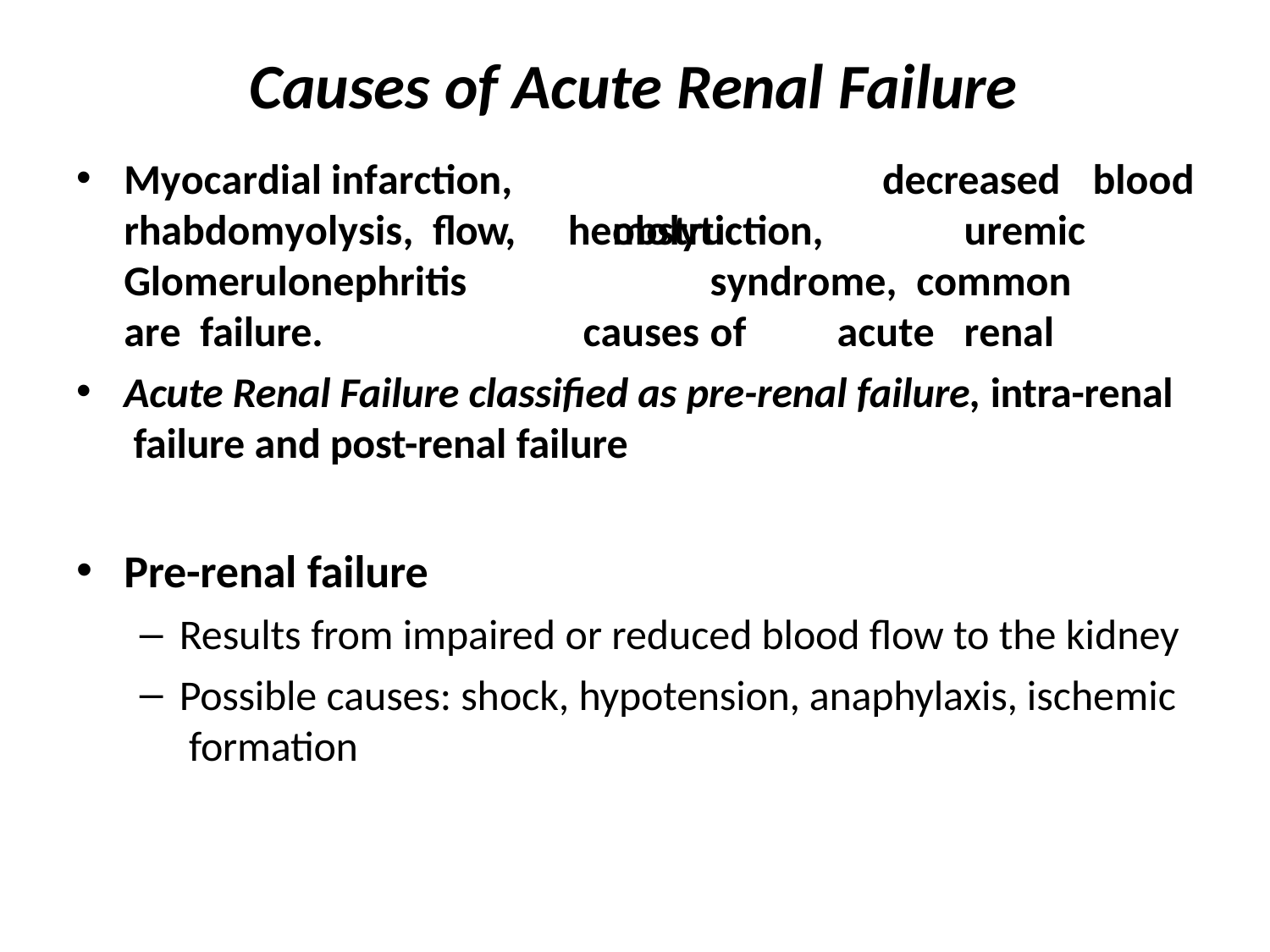

# Causes of Acute Renal Failure
Myocardial	infarction,	rhabdomyolysis,  flow,	obstruction,
decreased
blood
hemolytic		uremic		syndrome,  common	causes	of	acute	renal
Glomerulonephritis	are  failure.
Acute Renal Failure classified as pre-renal failure, intra-renal  failure and post-renal failure

Pre-renal failure
Results from impaired or reduced blood flow to the kidney
Possible causes: shock, hypotension, anaphylaxis, ischemic  formation